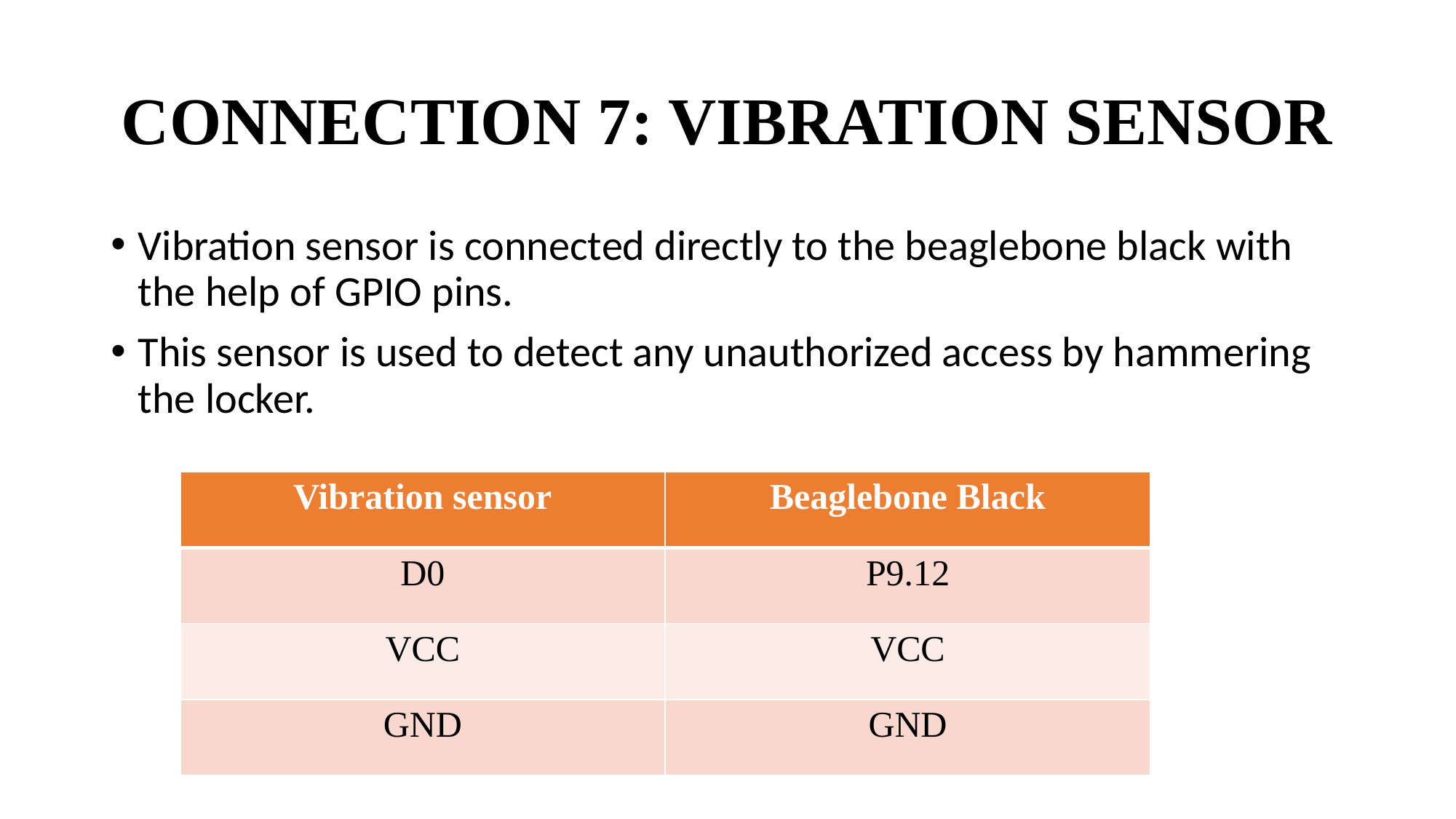

# CONNECTION 7: VIBRATION SENSOR
Vibration sensor is connected directly to the beaglebone black with the help of GPIO pins.
This sensor is used to detect any unauthorized access by hammering the locker.

| Vibration sensor | Beaglebone Black |
| --- | --- |
| D0 | P9.12 |
| VCC | VCC |
| GND | GND |